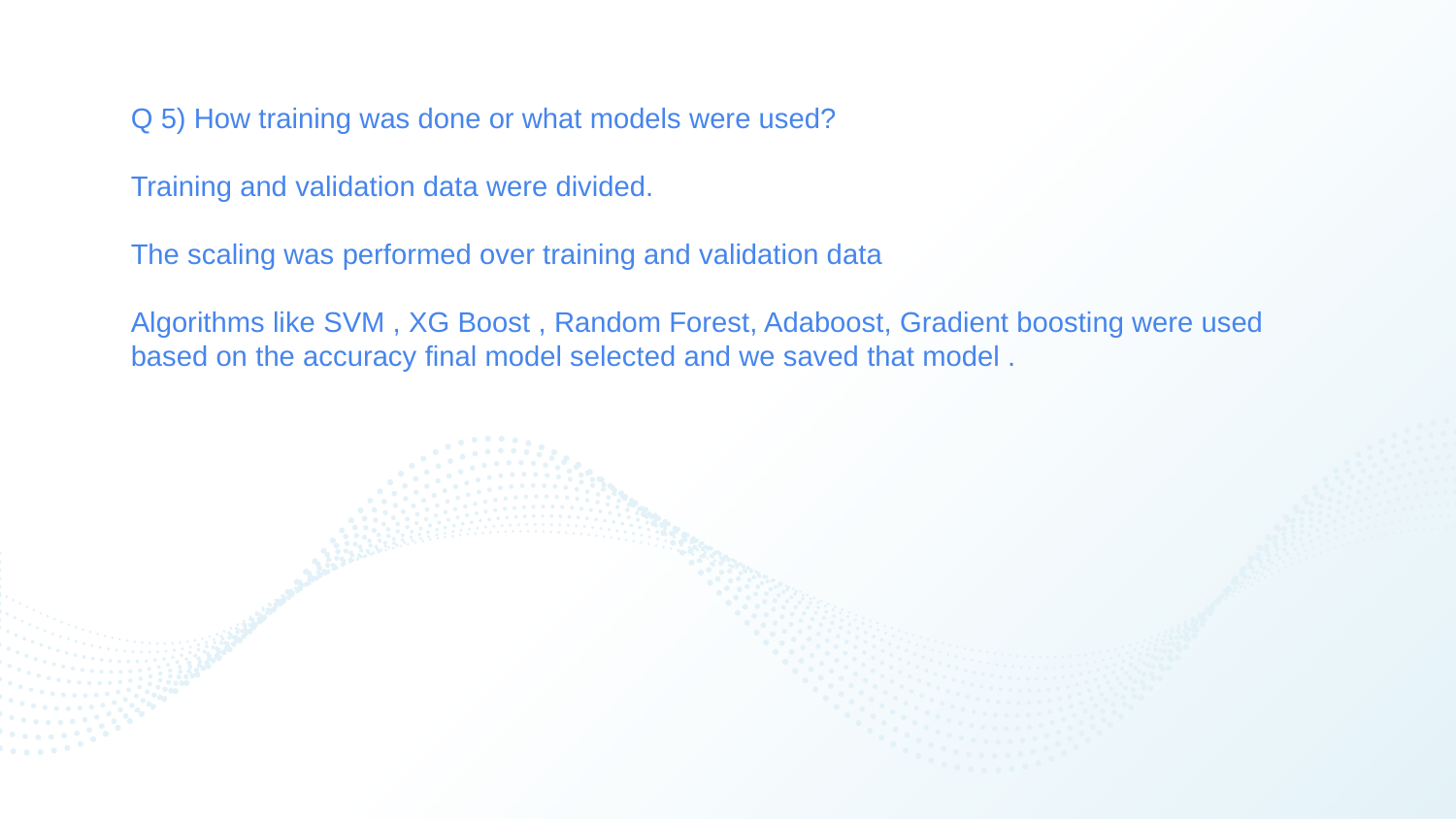

Q 5) How training was done or what models were used?

Training and validation data were divided.

The scaling was performed over training and validation data

Algorithms like SVM , XG Boost , Random Forest, Adaboost, Gradient boosting were used based on the accuracy final model selected and we saved that model .